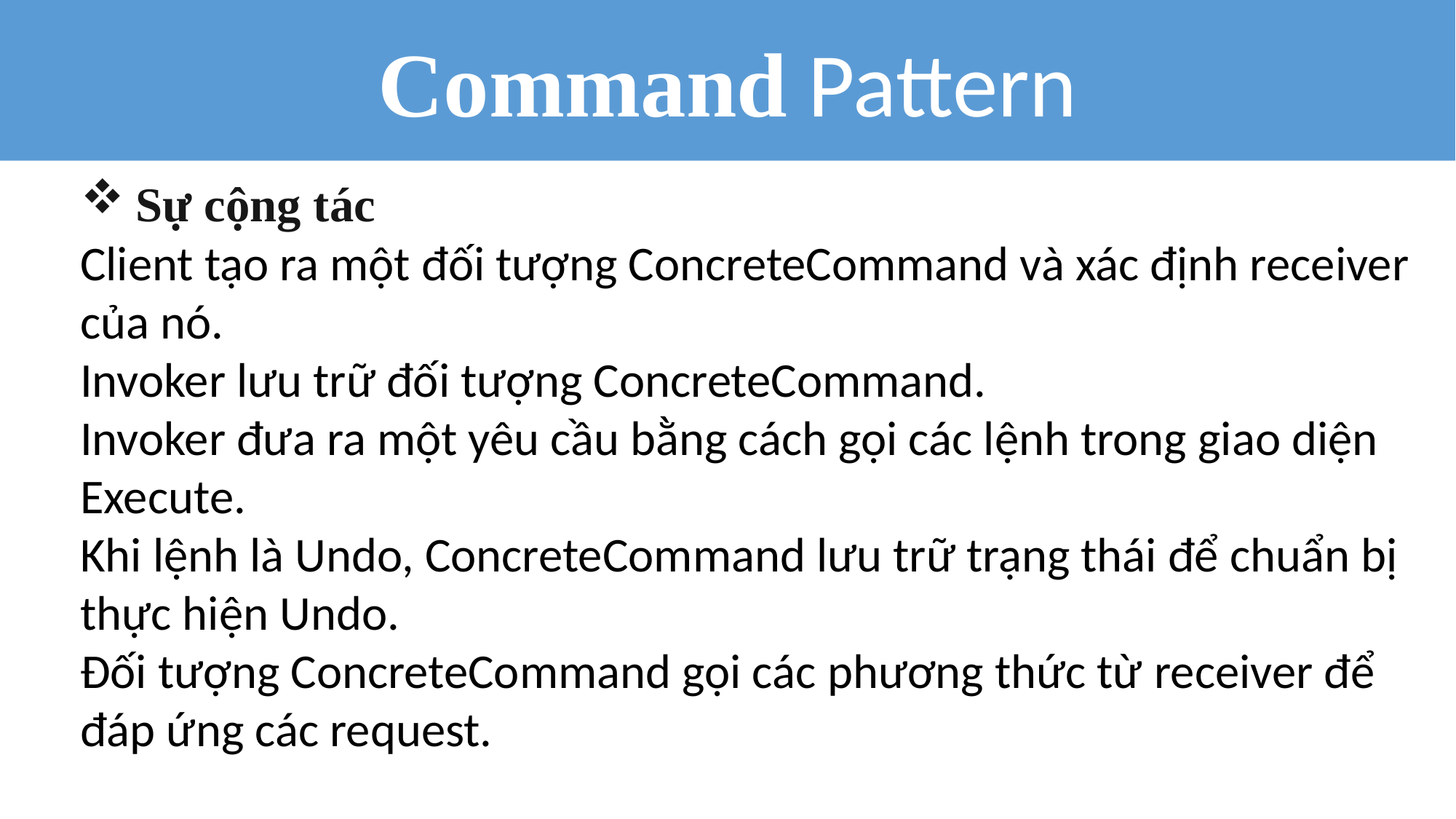

Command Pattern
Sự cộng tác
Client tạo ra một đối tượng ConcreteCommand và xác định receiver của nó.
Invoker lưu trữ đối tượng ConcreteCommand.
Invoker đưa ra một yêu cầu bằng cách gọi các lệnh trong giao diện Execute.
Khi lệnh là Undo, ConcreteCommand lưu trữ trạng thái để chuẩn bị thực hiện Undo.
Đối tượng ConcreteCommand gọi các phương thức từ receiver để đáp ứng các request.